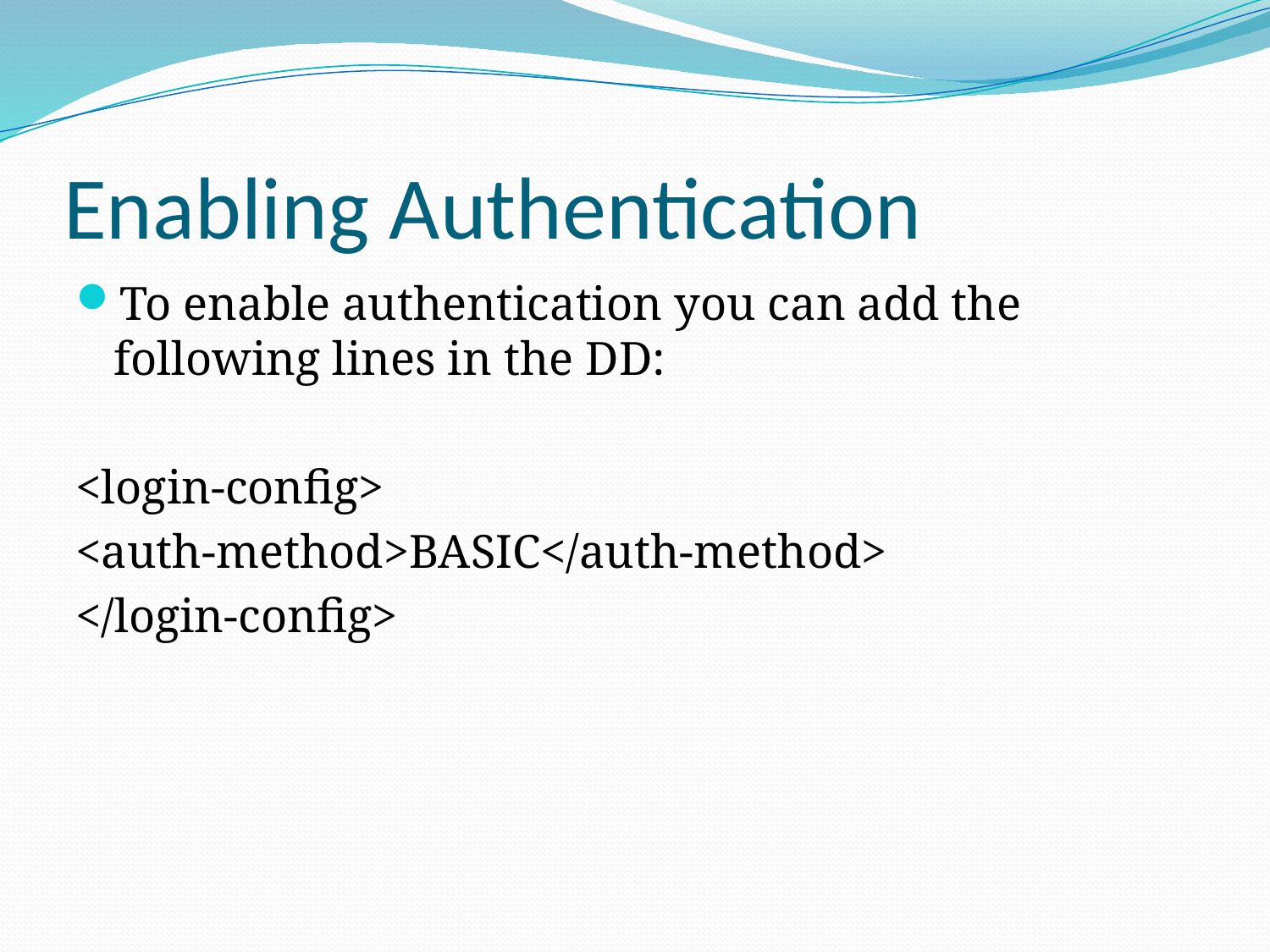

# Enabling Authentication
To enable authentication you can add the following lines in the DD:

<login-config>
<auth-method>BASIC</auth-method>
</login-config>